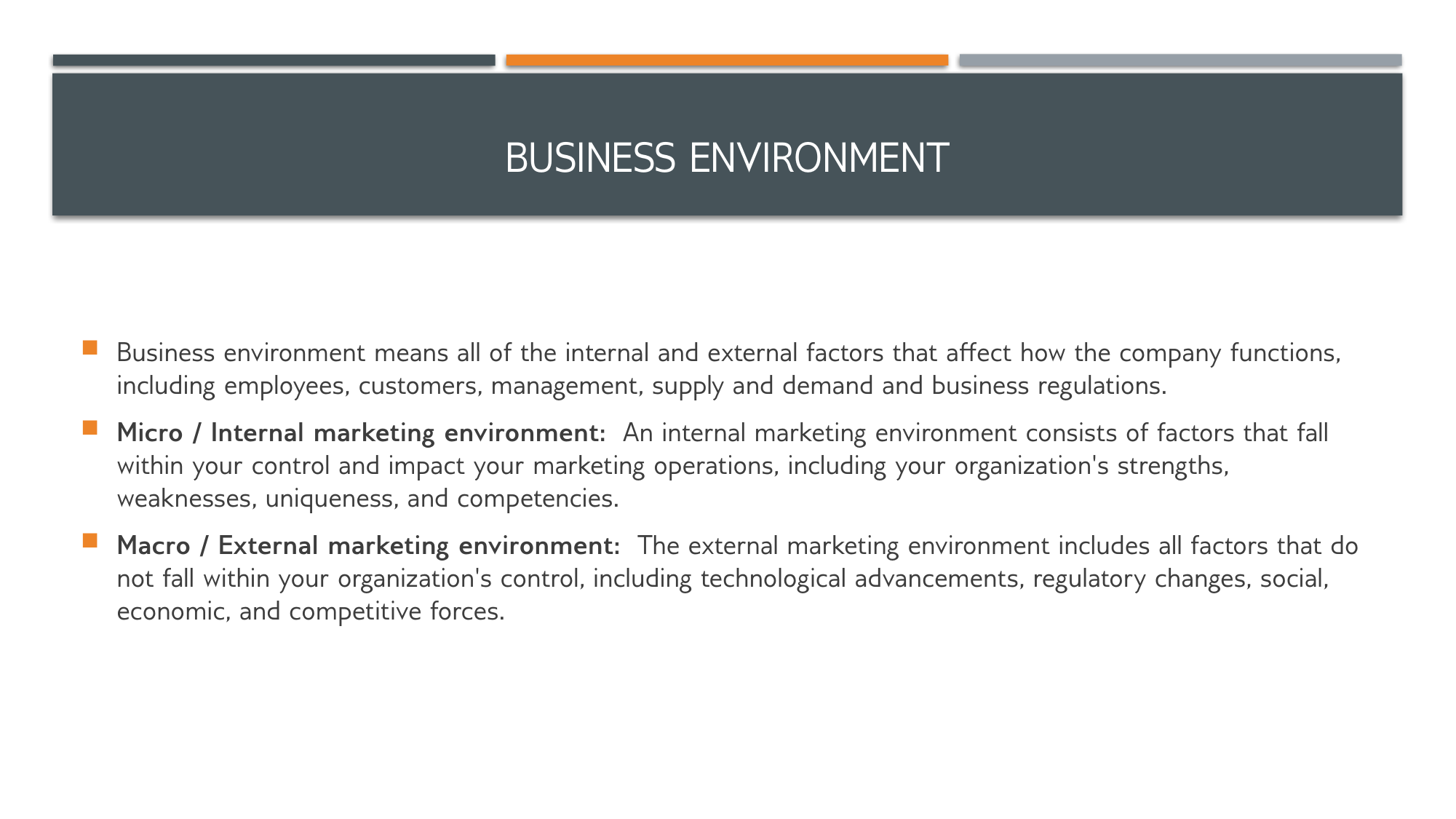

# Business environment
Business environment means all of the internal and external factors that affect how the company functions, including employees, customers, management, supply and demand and business regulations.
Micro / Internal marketing environment:  An internal marketing environment consists of factors that fall within your control and impact your marketing operations, including your organization's strengths, weaknesses, uniqueness, and competencies.
Macro / External marketing environment:  The external marketing environment includes all factors that do not fall within your organization's control, including technological advancements, regulatory changes, social, economic, and competitive forces.